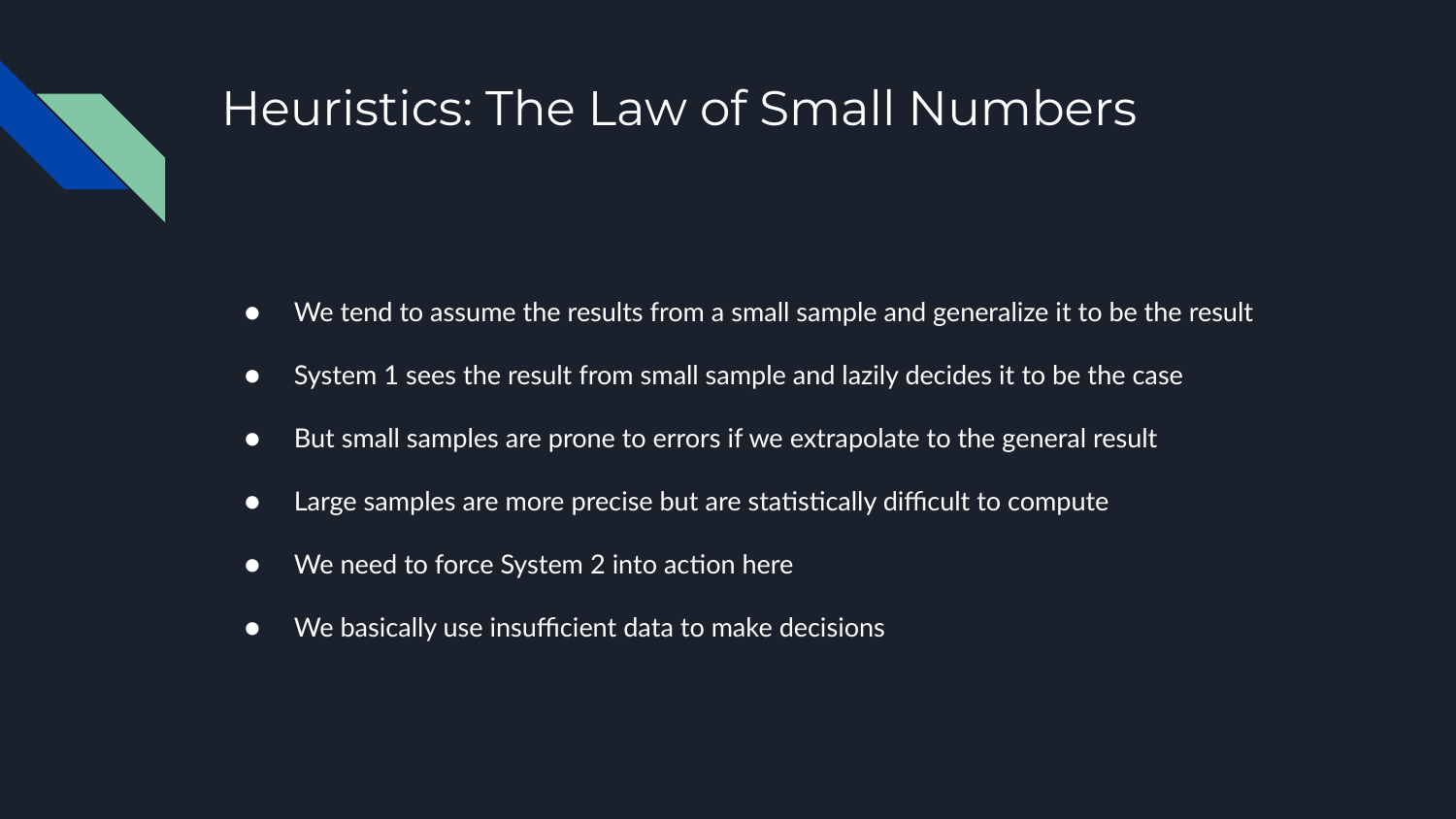

# Heuristics: The Law of Small Numbers
We tend to assume the results from a small sample and generalize it to be the result
System 1 sees the result from small sample and lazily decides it to be the case
But small samples are prone to errors if we extrapolate to the general result
Large samples are more precise but are statistically difficult to compute
We need to force System 2 into action here
We basically use insufficient data to make decisions